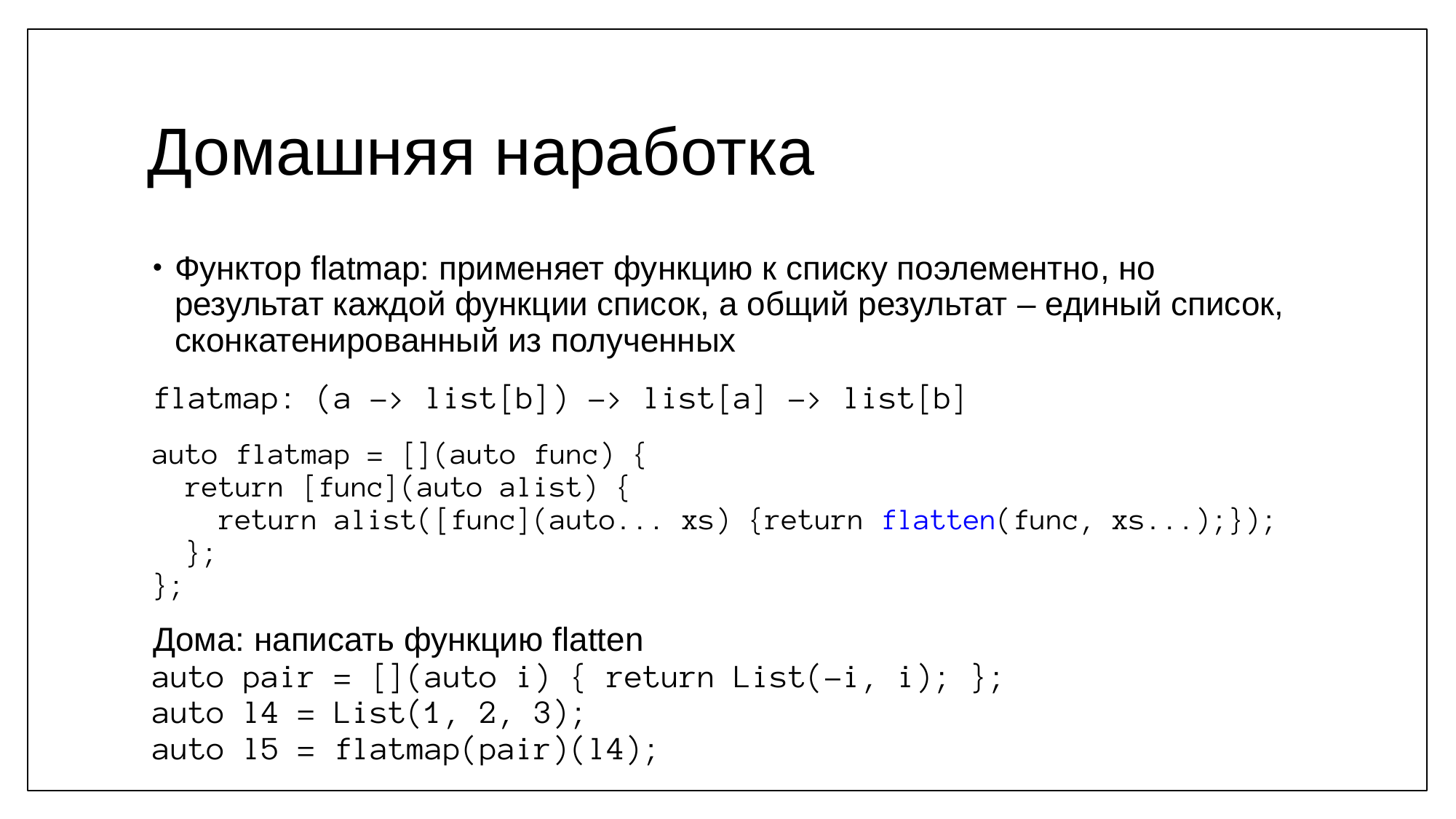

# Домашняя наработка
Функтор flatmap: применяет функцию к списку поэлементно, но результат каждой функции список, а общий результат – единый список, сконкатенированный из полученных
flatmap: (a -> list[b]) -> list[a] -> list[b]
auto flatmap = [](auto func) {
  return [func](auto alist) {
    return alist([func](auto... xs) {return flatten(func, xs...);});
  };
};
Дома: написать функцию flatten
auto pair = [](auto i) { return List(-i, i); };
auto l4 = List(1, 2, 3);
auto l5 = flatmap(pair)(l4);